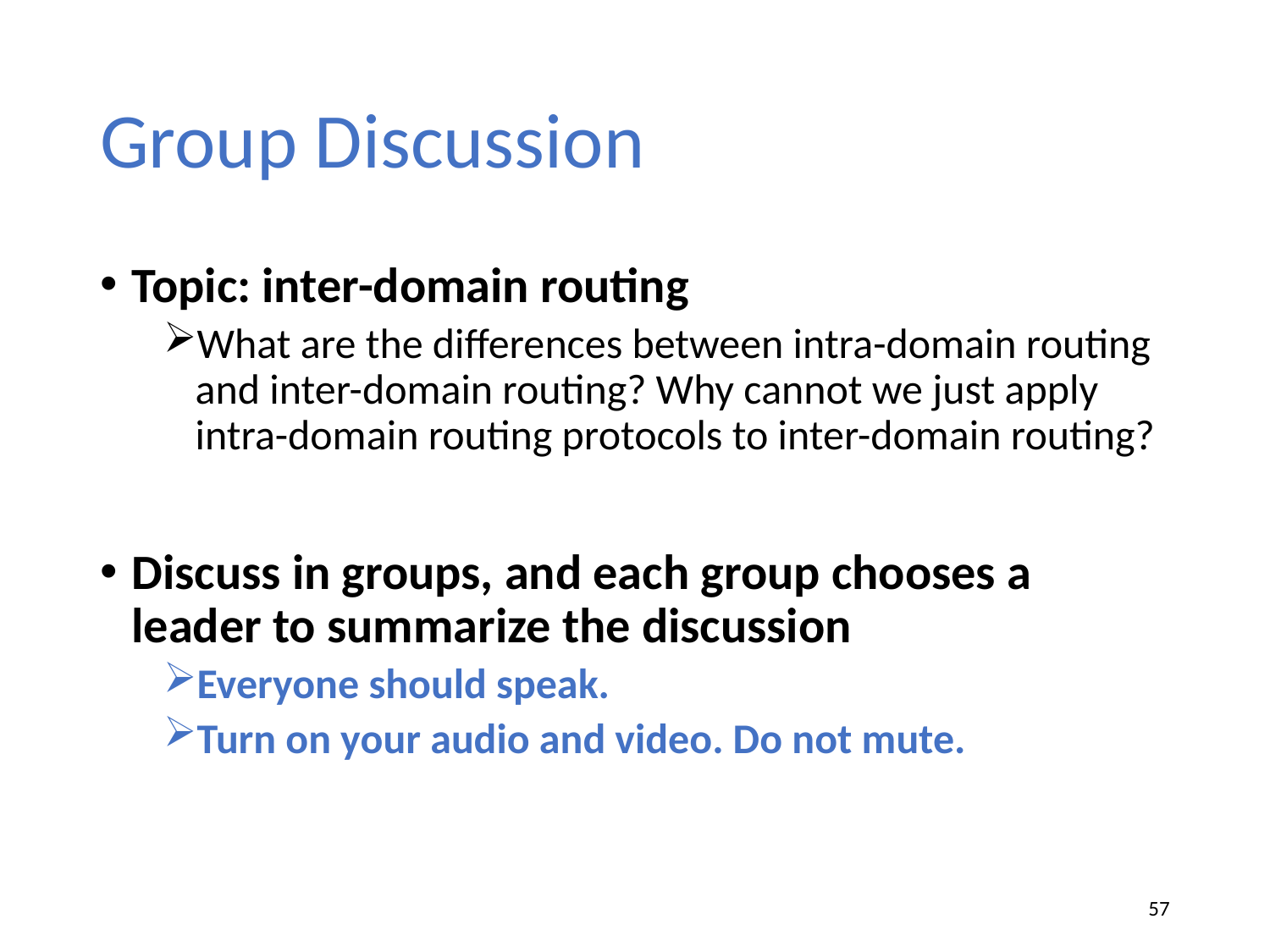

# Group Discussion
Topic: inter-domain routing
What are the differences between intra-domain routing and inter-domain routing? Why cannot we just apply intra-domain routing protocols to inter-domain routing?

Discuss in groups, and each group chooses a leader to summarize the discussion
Everyone should speak.
Turn on your audio and video. Do not mute.
57